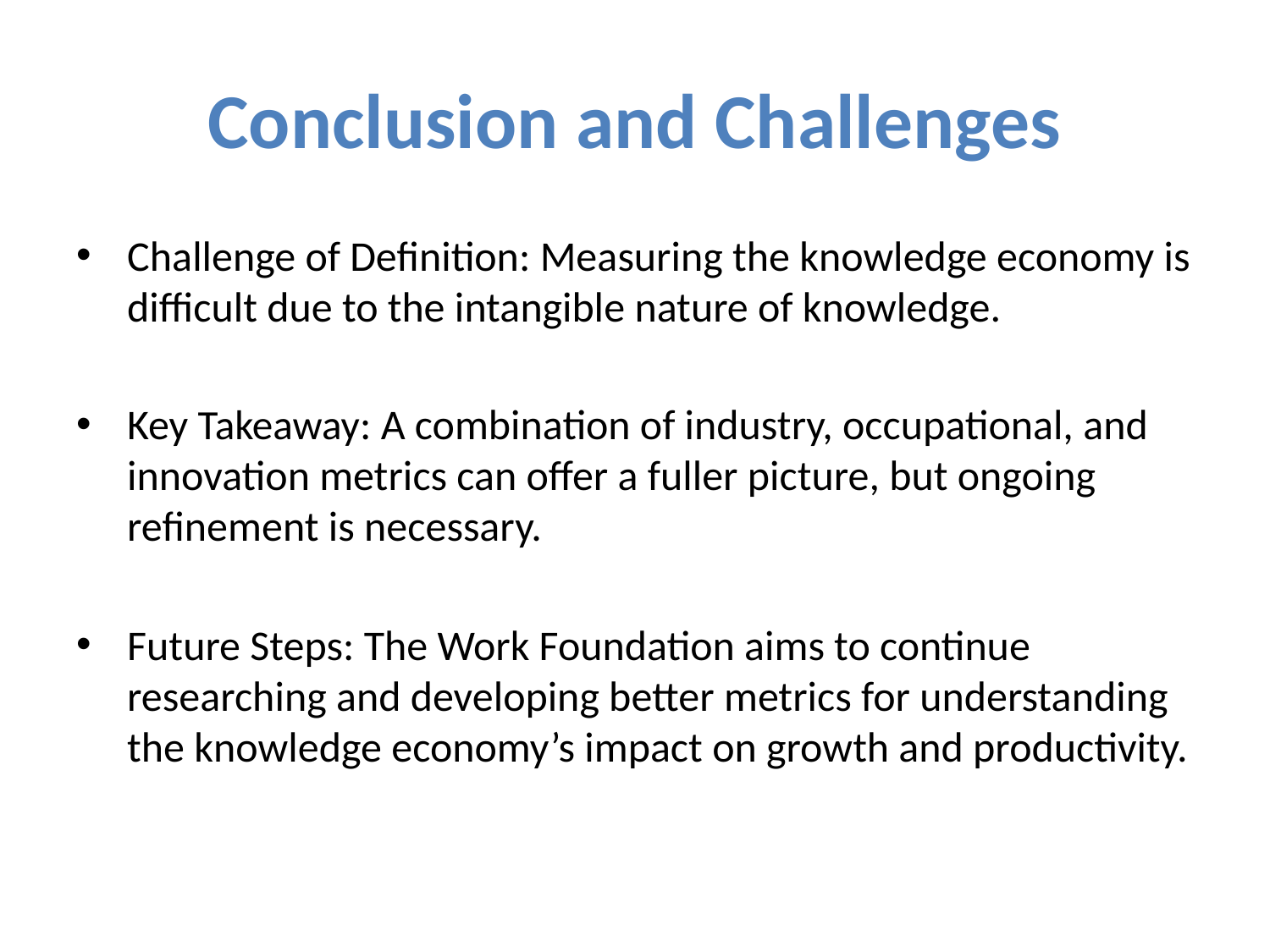

# Conclusion and Challenges
Challenge of Definition: Measuring the knowledge economy is difficult due to the intangible nature of knowledge.

Key Takeaway: A combination of industry, occupational, and innovation metrics can offer a fuller picture, but ongoing refinement is necessary.

Future Steps: The Work Foundation aims to continue researching and developing better metrics for understanding the knowledge economy’s impact on growth and productivity.